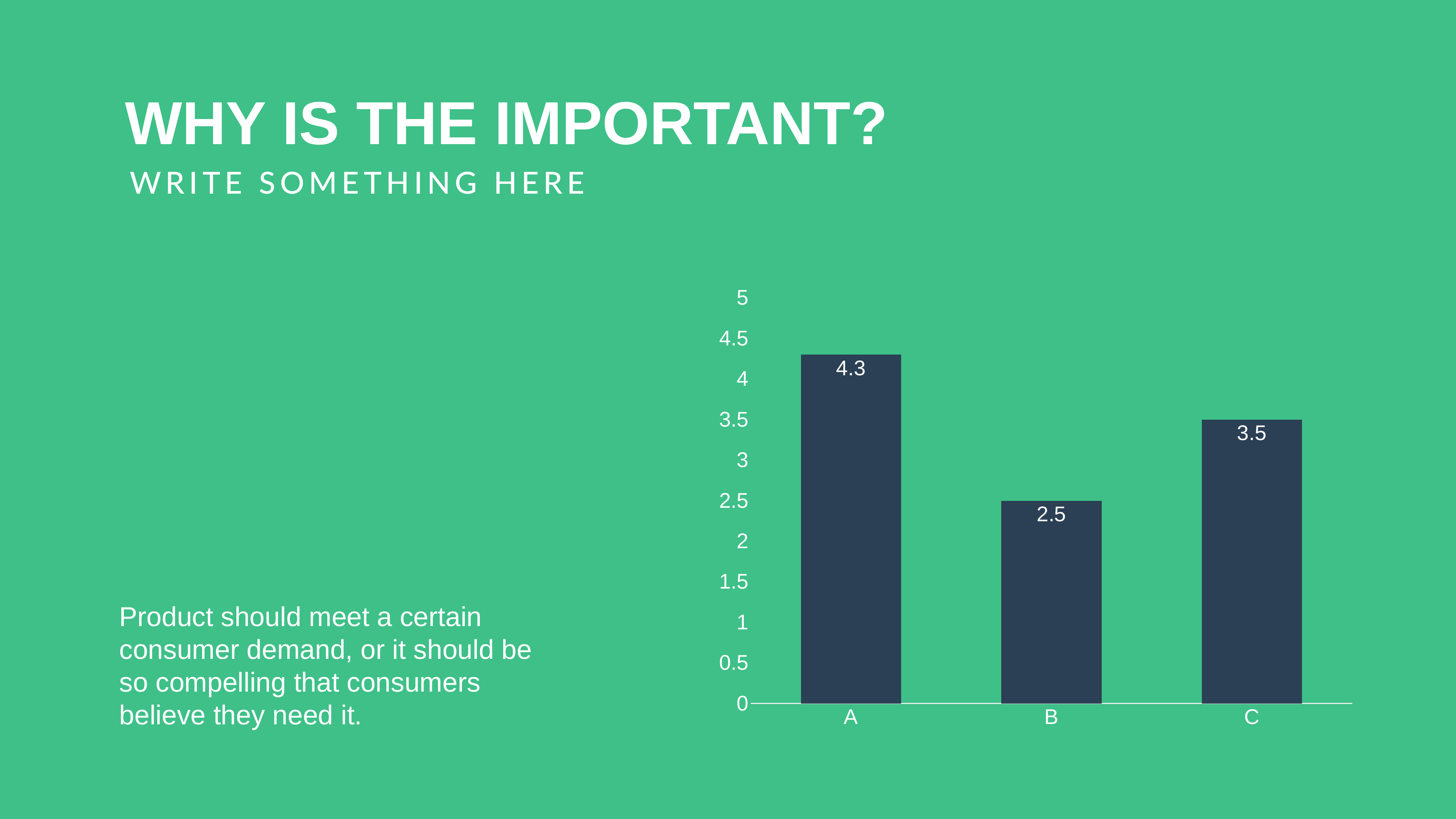

WHY IS THE IMPORTANT?
WRITE SOMETHING HERE

### Chart

| Category | Series 1 |
|---|---|
| A | 4.3 |
| B | 2.5 |
| C | 3.5 |
Product should meet a certain consumer demand, or it should be so compelling that consumers believe they need it.